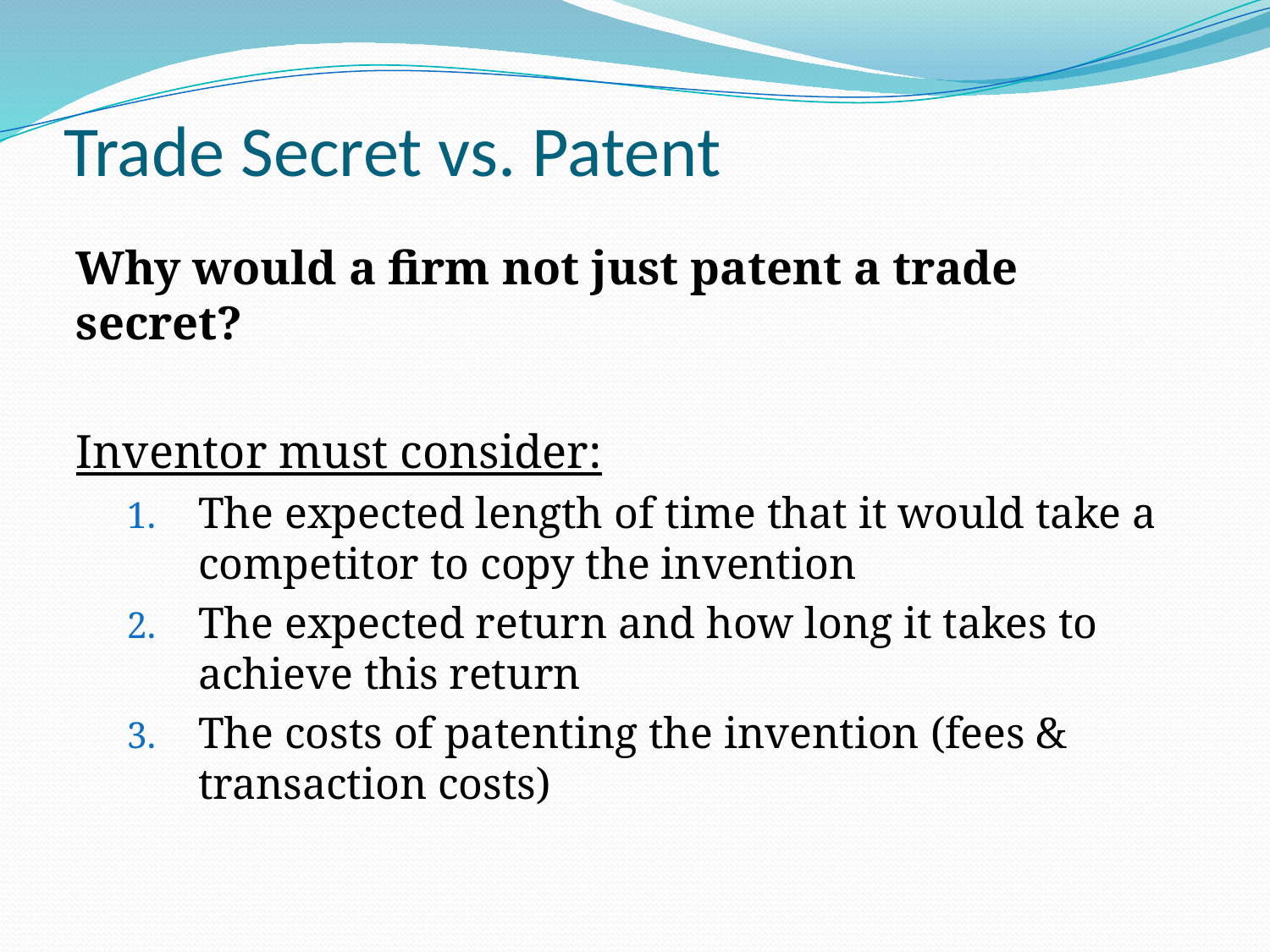

# Trade Secret vs. Patent
Why would a firm not just patent a trade secret?

Inventor must consider:
The expected length of time that it would take a competitor to copy the invention
The expected return and how long it takes to achieve this return
The costs of patenting the invention (fees & transaction costs)